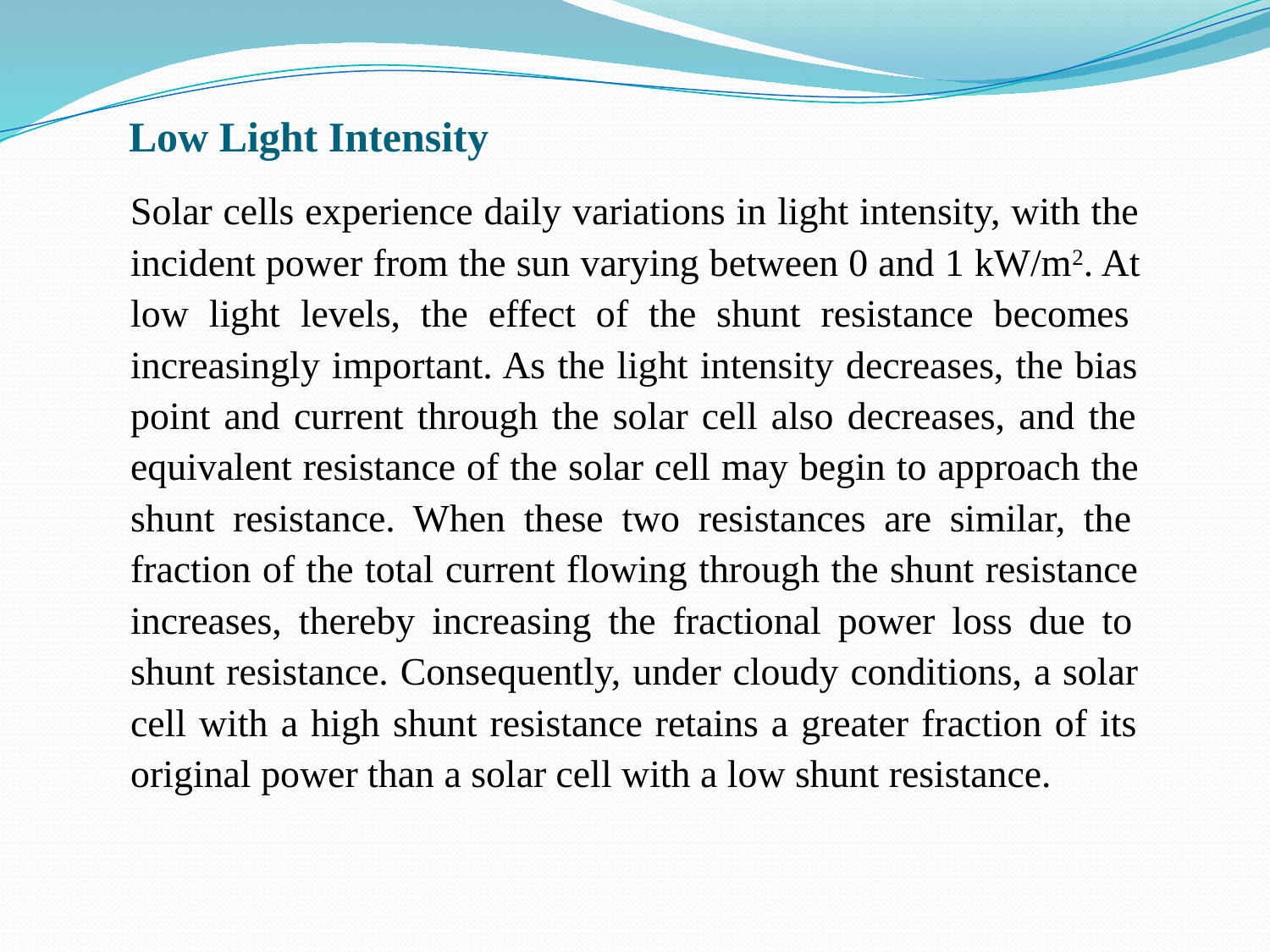

# Low Light Intensity
Solar cells experience daily variations in light intensity, with the  incident power from the sun varying between 0 and 1 kW/m2. At  low light levels, the effect of the shunt resistance becomes  increasingly important. As the light intensity decreases, the bias  point and current through the solar cell also decreases, and the  equivalent resistance of the solar cell may begin to approach the  shunt resistance. When these two resistances are similar, the  fraction of the total current flowing through the shunt resistance  increases, thereby increasing the fractional power loss due to  shunt resistance. Consequently, under cloudy conditions, a solar  cell with a high shunt resistance retains a greater fraction of its  original power than a solar cell with a low shunt resistance.